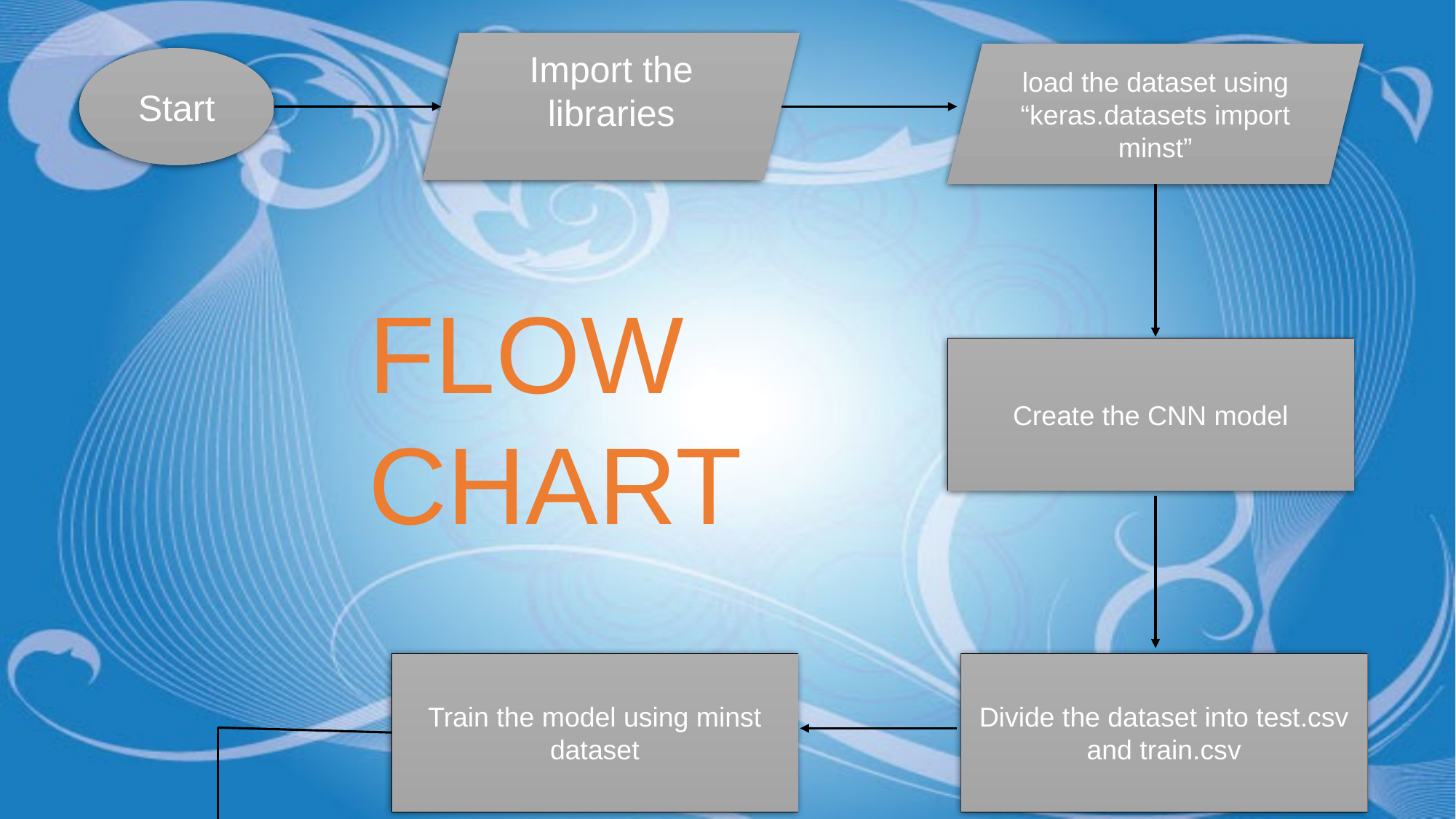

Import the libraries

load the dataset using “keras.datasets import minst”
Start
FLOW CHART
Create the CNN model
Train the model using minst dataset
Divide the dataset into test.csv and train.csv